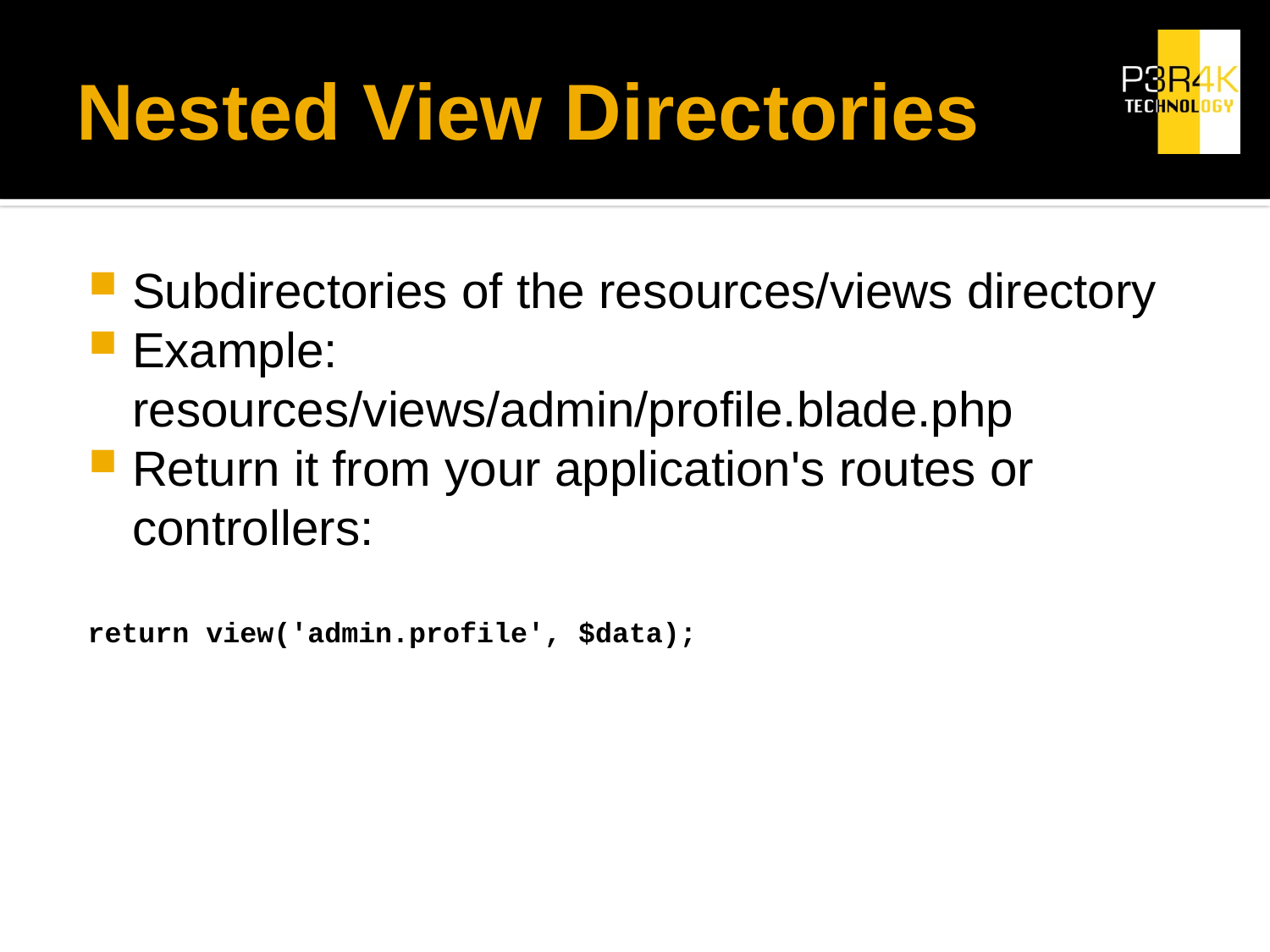

# Nested View Directories
Subdirectories of the resources/views directory
Example: 	resources/views/admin/profile.blade.php
Return it from your application's routes or controllers:

return view('admin.profile', $data);